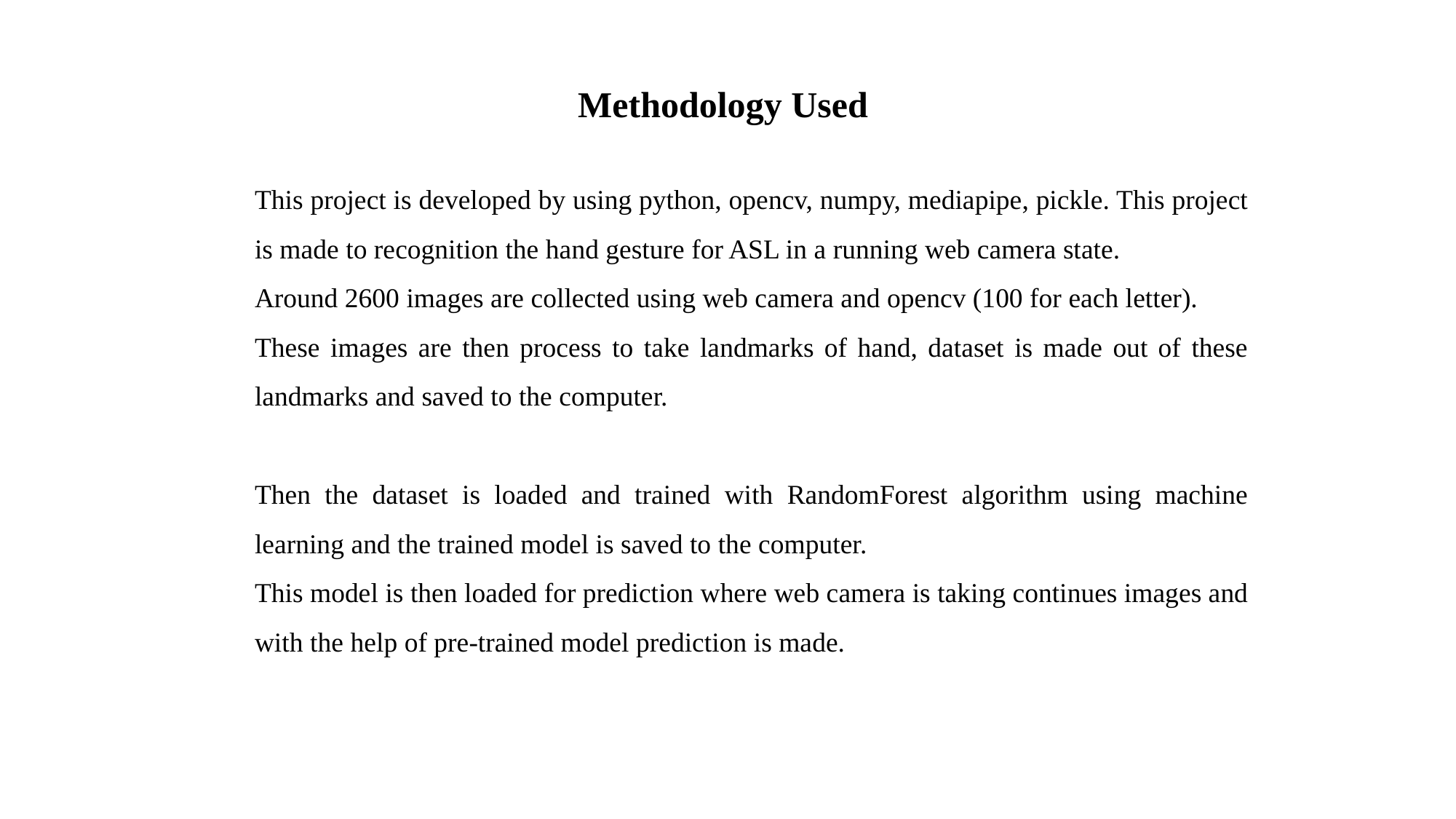

Methodology Used
This project is developed by using python, opencv, numpy, mediapipe, pickle. This project is made to recognition the hand gesture for ASL in a running web camera state.
Around 2600 images are collected using web camera and opencv (100 for each letter).
These images are then process to take landmarks of hand, dataset is made out of these landmarks and saved to the computer.

Then the dataset is loaded and trained with RandomForest algorithm using machine learning and the trained model is saved to the computer.
This model is then loaded for prediction where web camera is taking continues images and with the help of pre-trained model prediction is made.